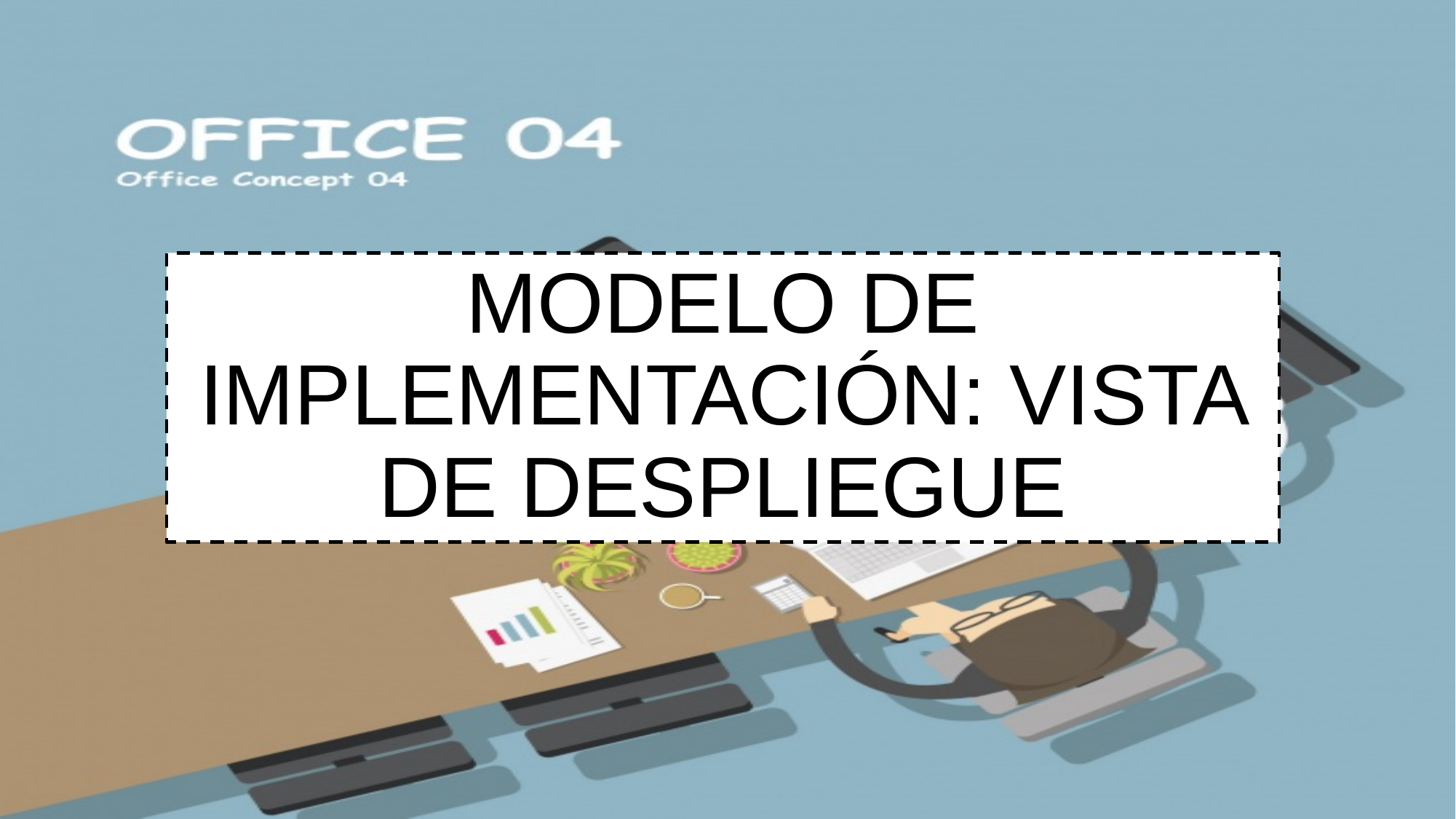

# MODELO DE IMPLEMENTACIÓN: VISTA DE DESPLIEGUE